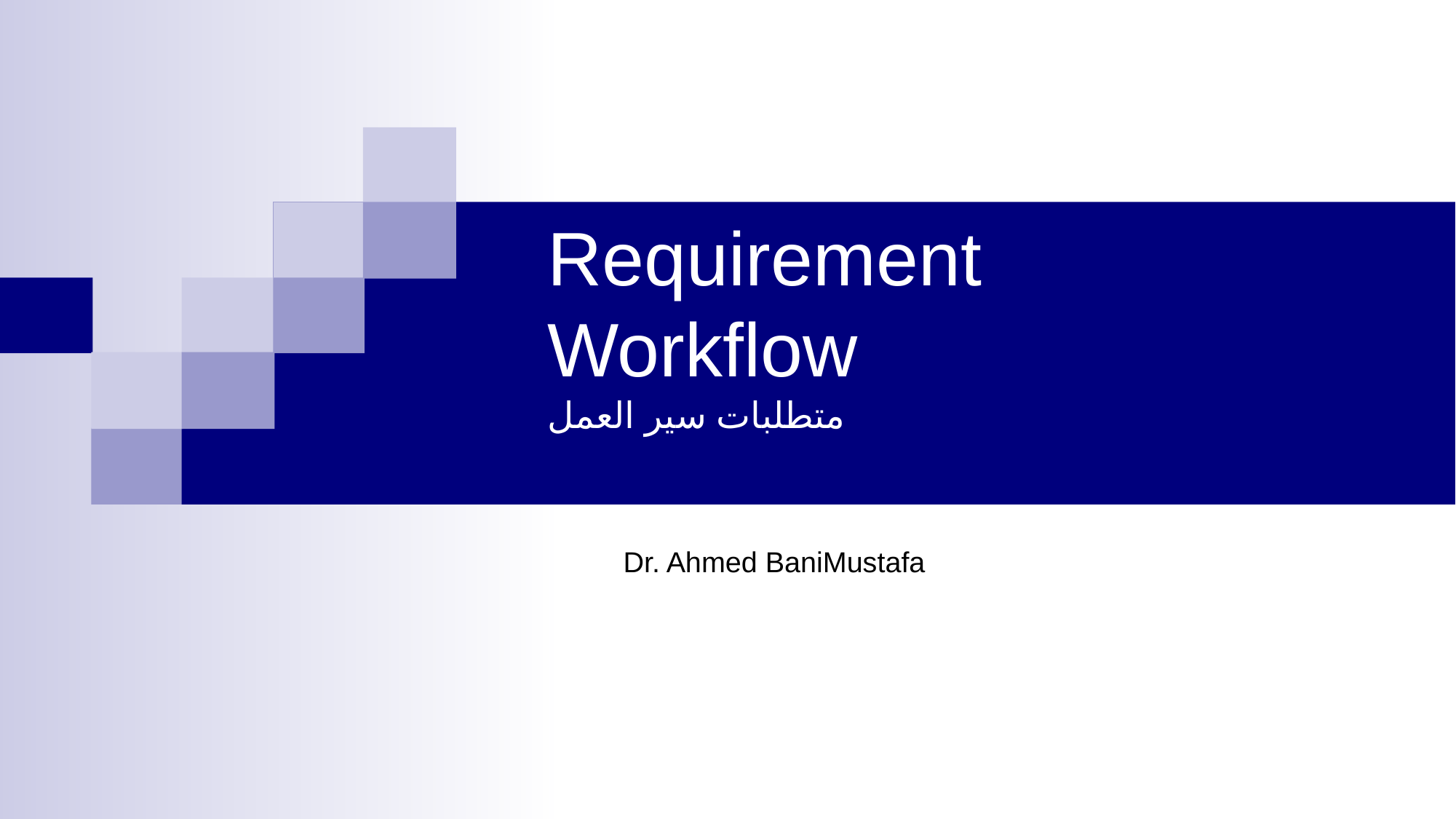

# Requirement Workflow متطلبات سير العمل
Dr. Ahmed BaniMustafa